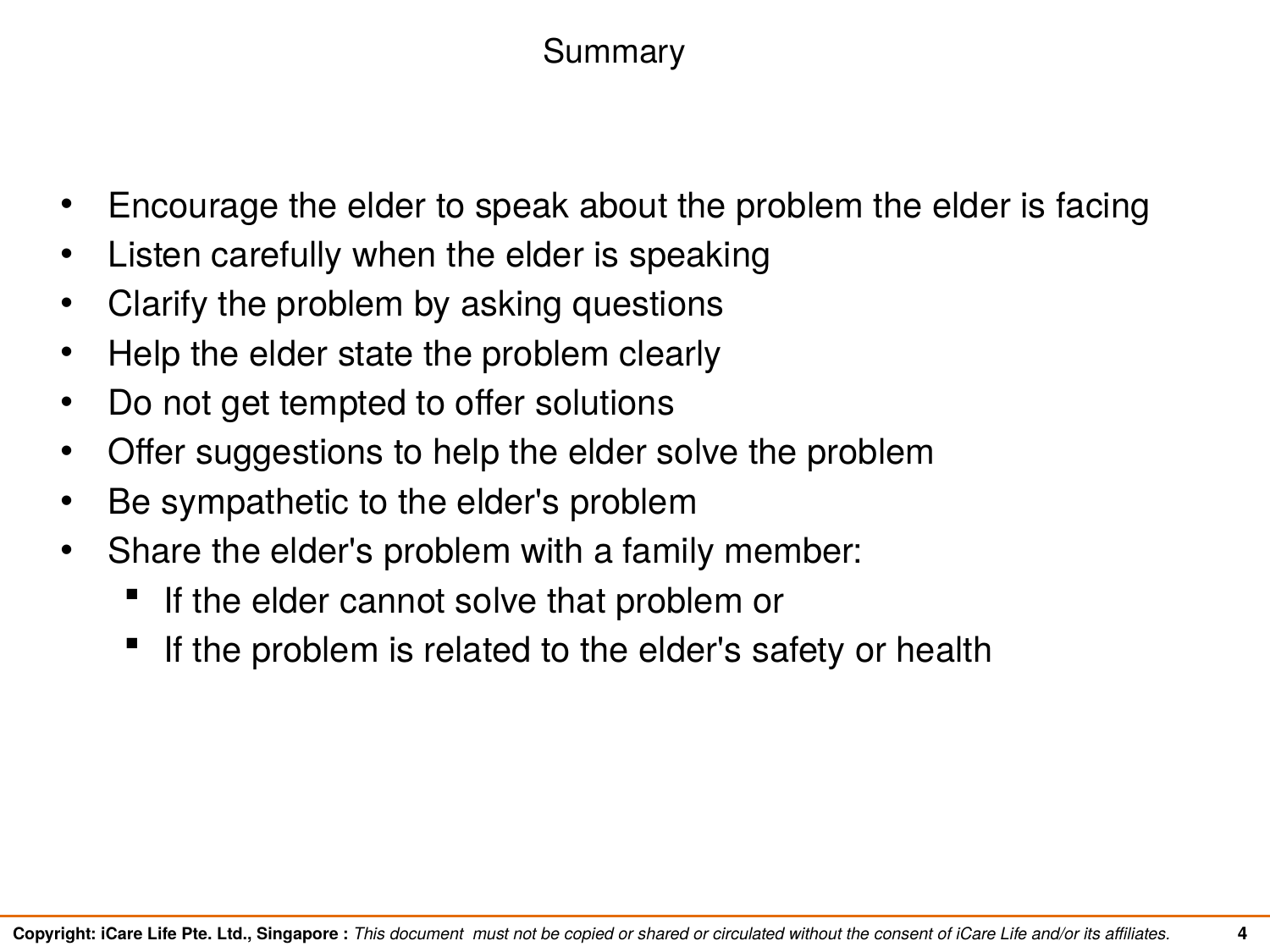

# Summary
Encourage the elder to speak about the problem the elder is facing
Listen carefully when the elder is speaking
Clarify the problem by asking questions
Help the elder state the problem clearly
Do not get tempted to offer solutions
Offer suggestions to help the elder solve the problem
Be sympathetic to the elder's problem
Share the elder's problem with a family member:
If the elder cannot solve that problem or
If the problem is related to the elder's safety or health
4
Copyright: iCare Life Pte. Ltd., Singapore : This document  must not be copied or shared or circulated without the consent of iCare Life and/or its affiliates.